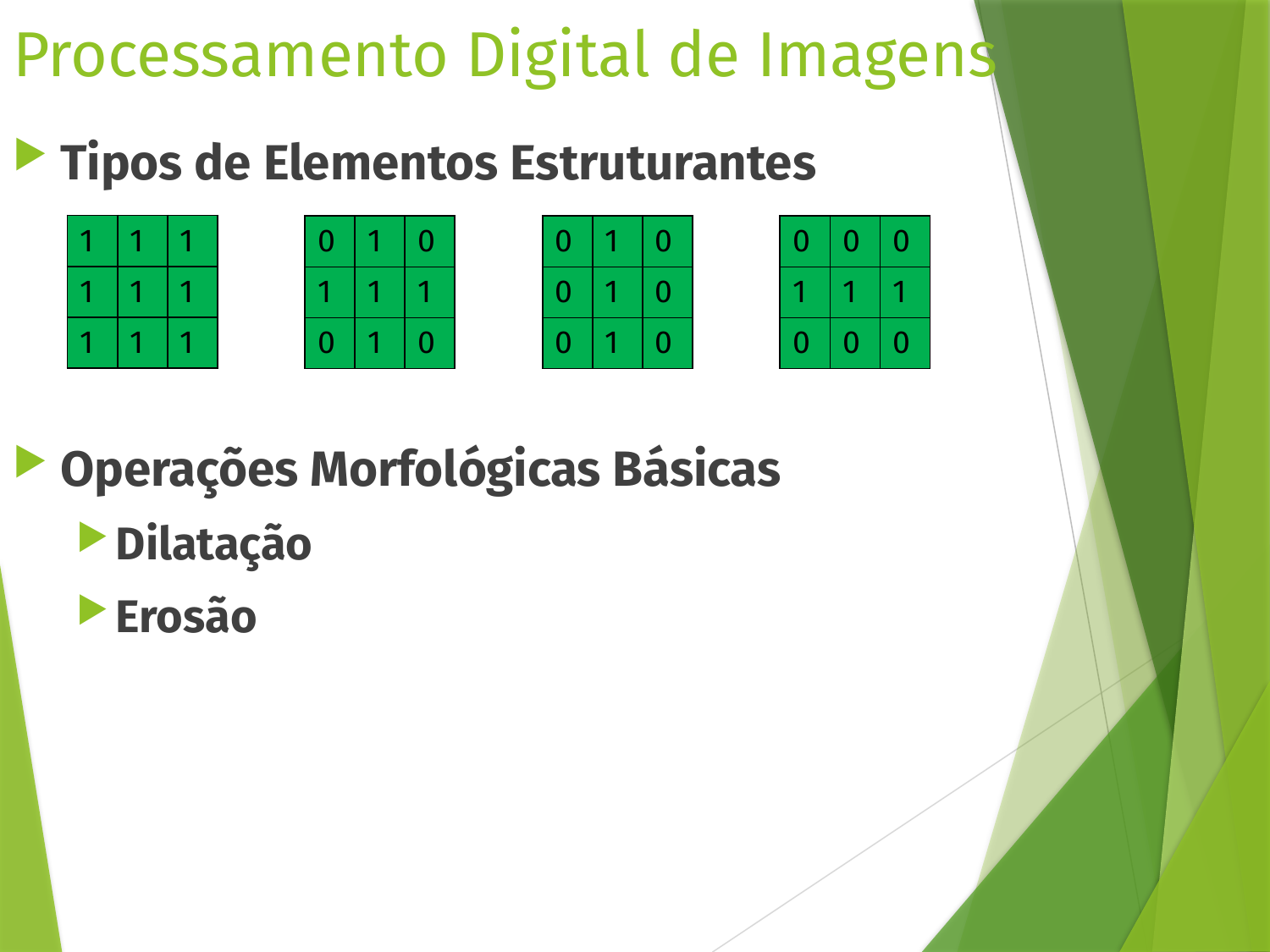

# Processamento Digital de Imagens
Tipos de Elementos Estruturantes

Operações Morfológicas Básicas
Dilatação
Erosão

| 1 | 1 | 1 |
| --- | --- | --- |
| 1 | 1 | 1 |
| 1 | 1 | 1 |
| 0 | 1 | 0 |
| --- | --- | --- |
| 1 | 1 | 1 |
| 0 | 1 | 0 |
| 0 | 1 | 0 |
| --- | --- | --- |
| 0 | 1 | 0 |
| 0 | 1 | 0 |
| 0 | 0 | 0 |
| --- | --- | --- |
| 1 | 1 | 1 |
| 0 | 0 | 0 |